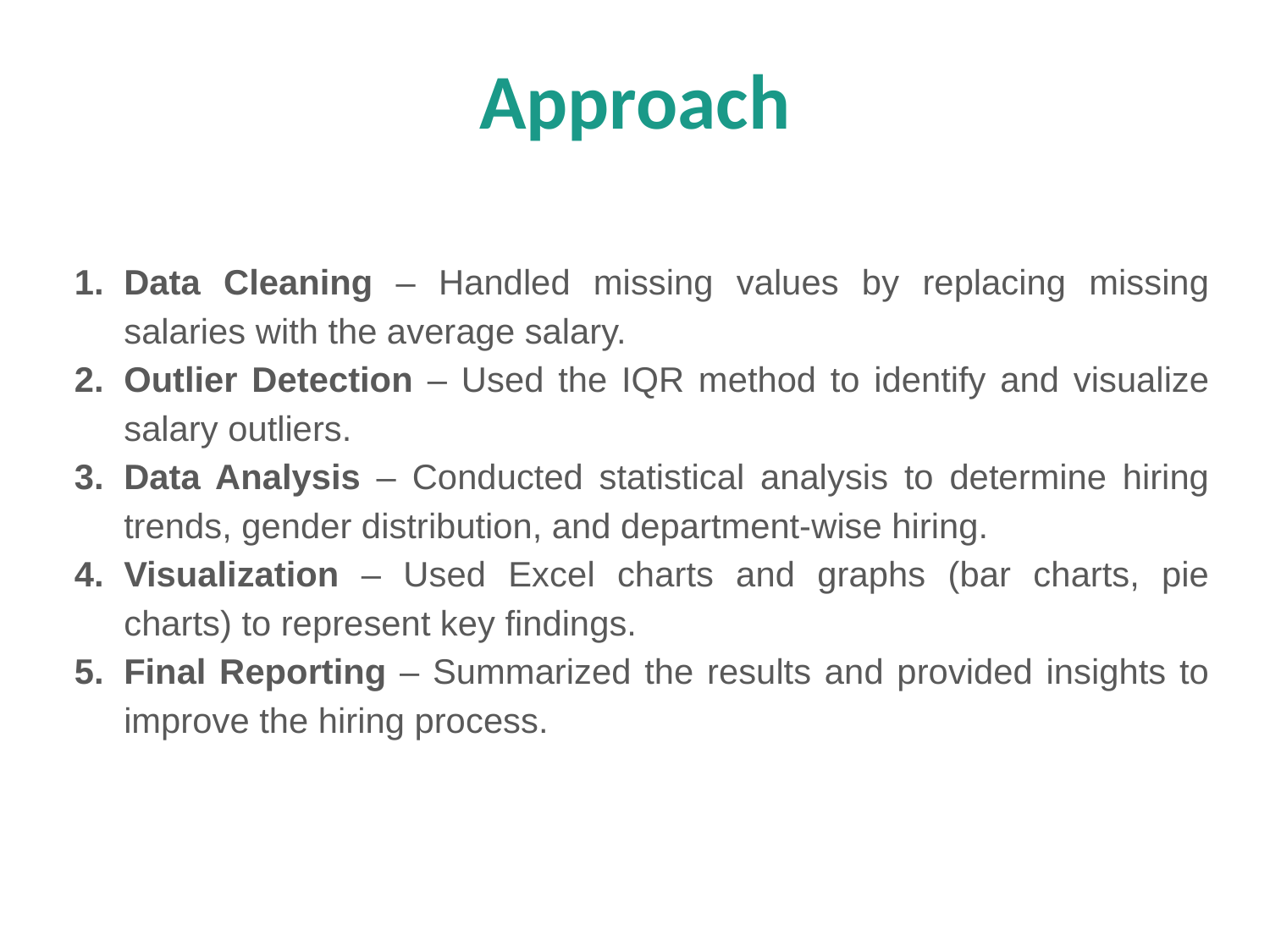

# Approach
Data Cleaning – Handled missing values by replacing missing salaries with the average salary.
Outlier Detection – Used the IQR method to identify and visualize salary outliers.
Data Analysis – Conducted statistical analysis to determine hiring trends, gender distribution, and department-wise hiring.
Visualization – Used Excel charts and graphs (bar charts, pie charts) to represent key findings.
Final Reporting – Summarized the results and provided insights to improve the hiring process.